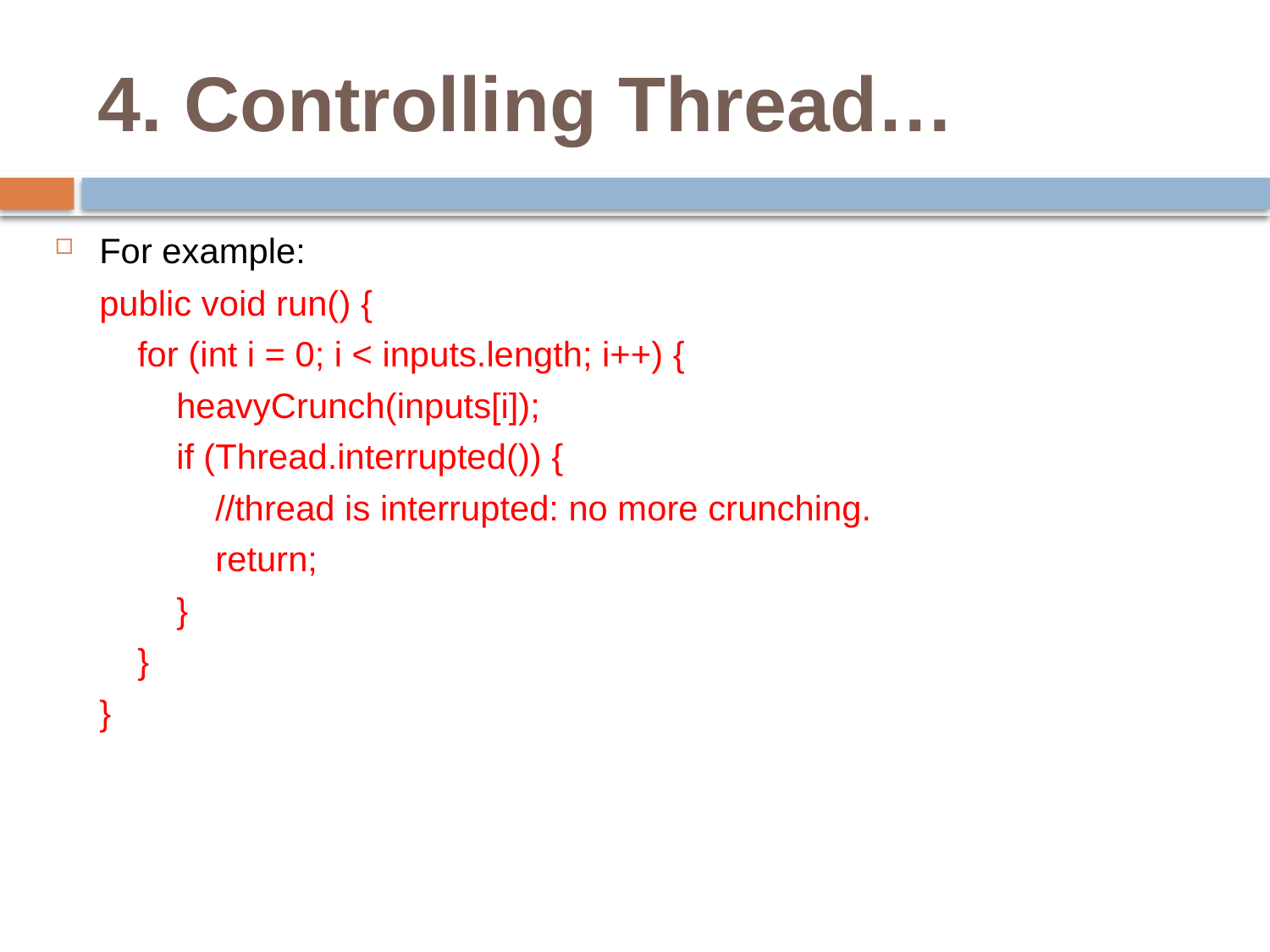

# 4. Controlling Thread…
For example:
public void run() {
for (int i = 0; i < inputs.length; i++) {
    heavyCrunch(inputs[i]);
    if (Thread.interrupted()) {
        //thread is interrupted: no more crunching.
        return;
    }
}
}